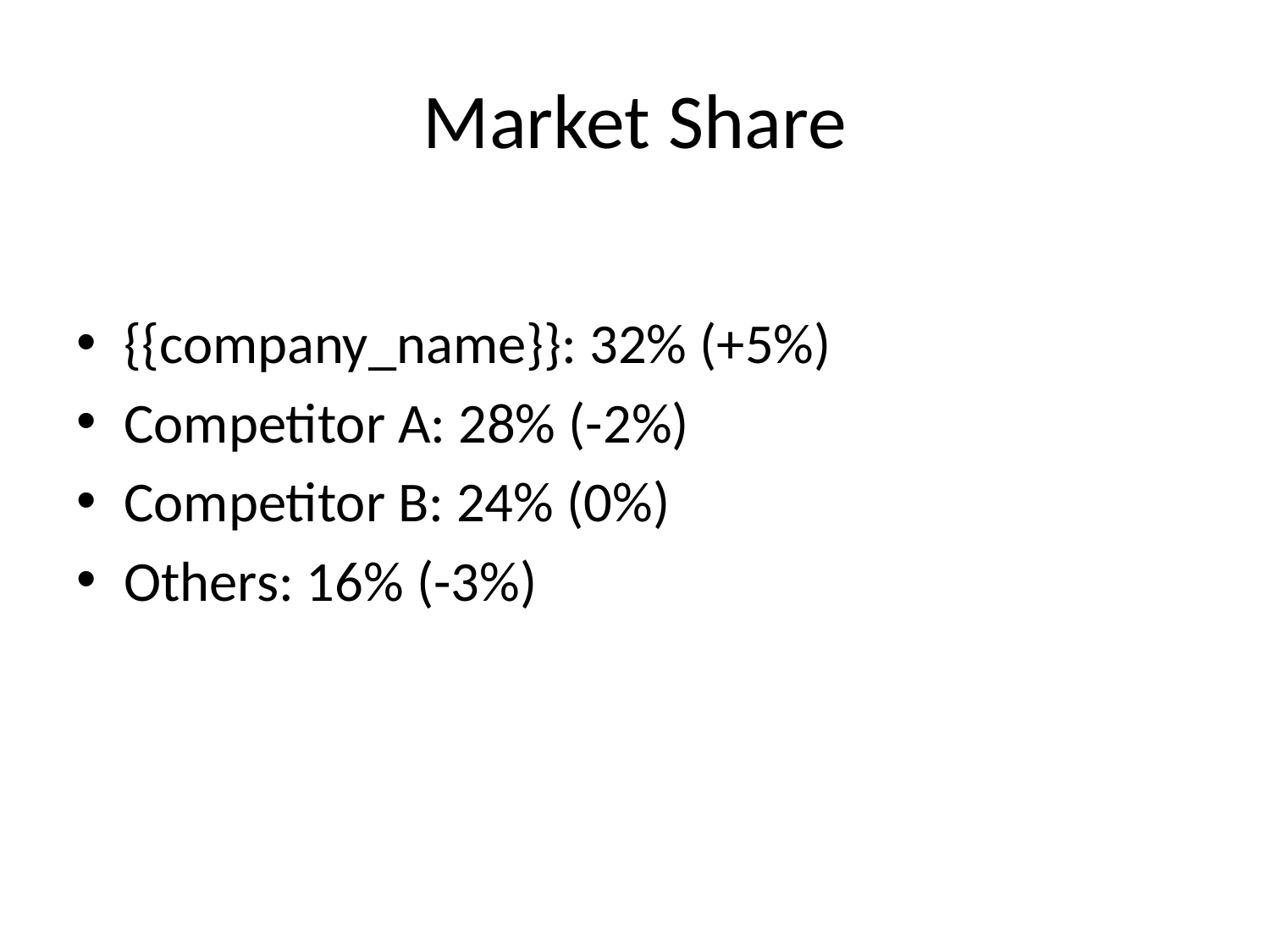

# Market Share

{{company_name}}: 32% (+5%)
Competitor A: 28% (-2%)
Competitor B: 24% (0%)
Others: 16% (-3%)